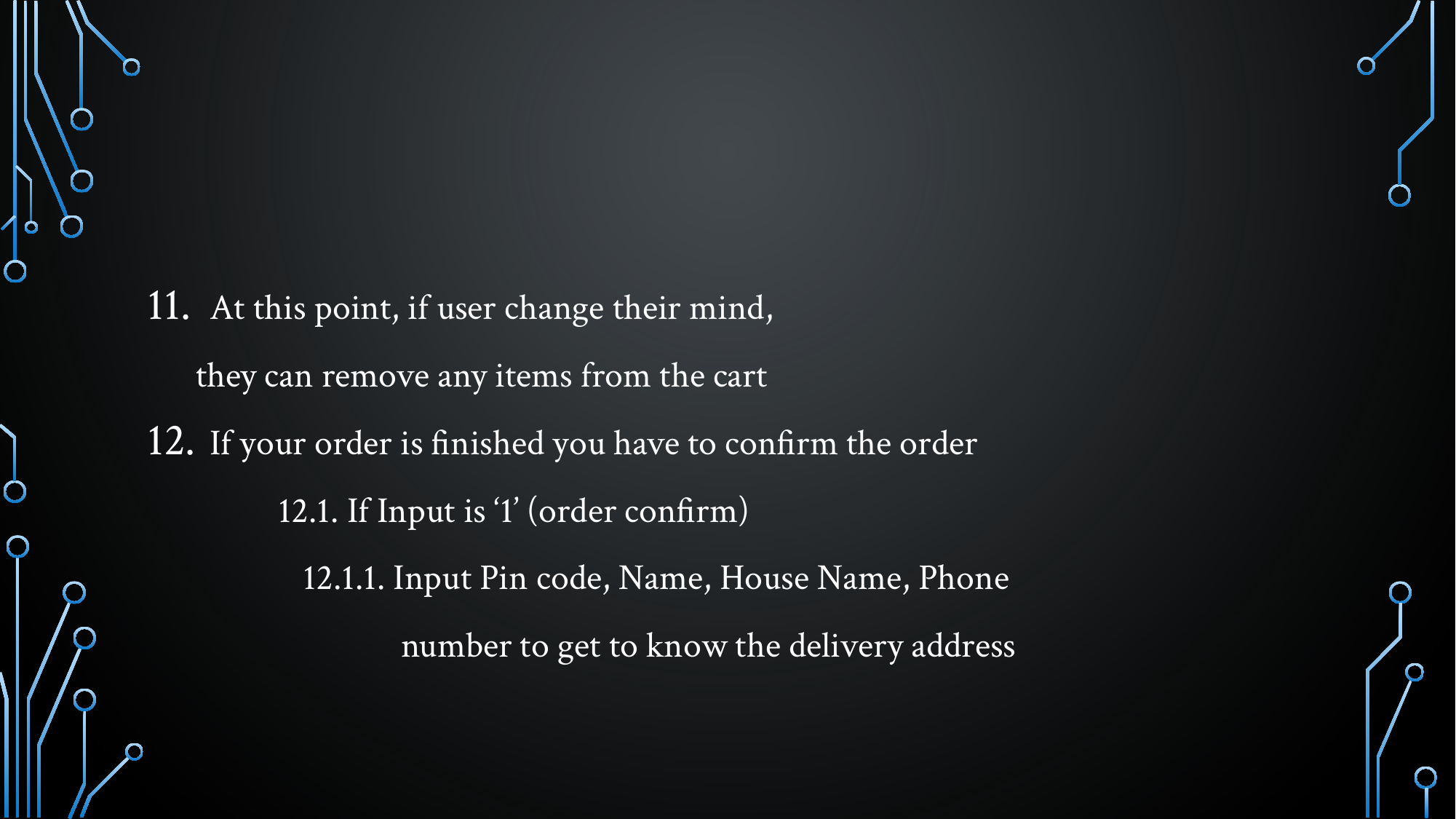

#
 At this point, if user change their mind,
      they can remove any items from the cart
 If your order is finished you have to confirm the order
                12.1. If Input is ‘1’ (order confirm)
                   12.1.1. Input Pin code, Name, House Name, Phone
                               number to get to know the delivery address